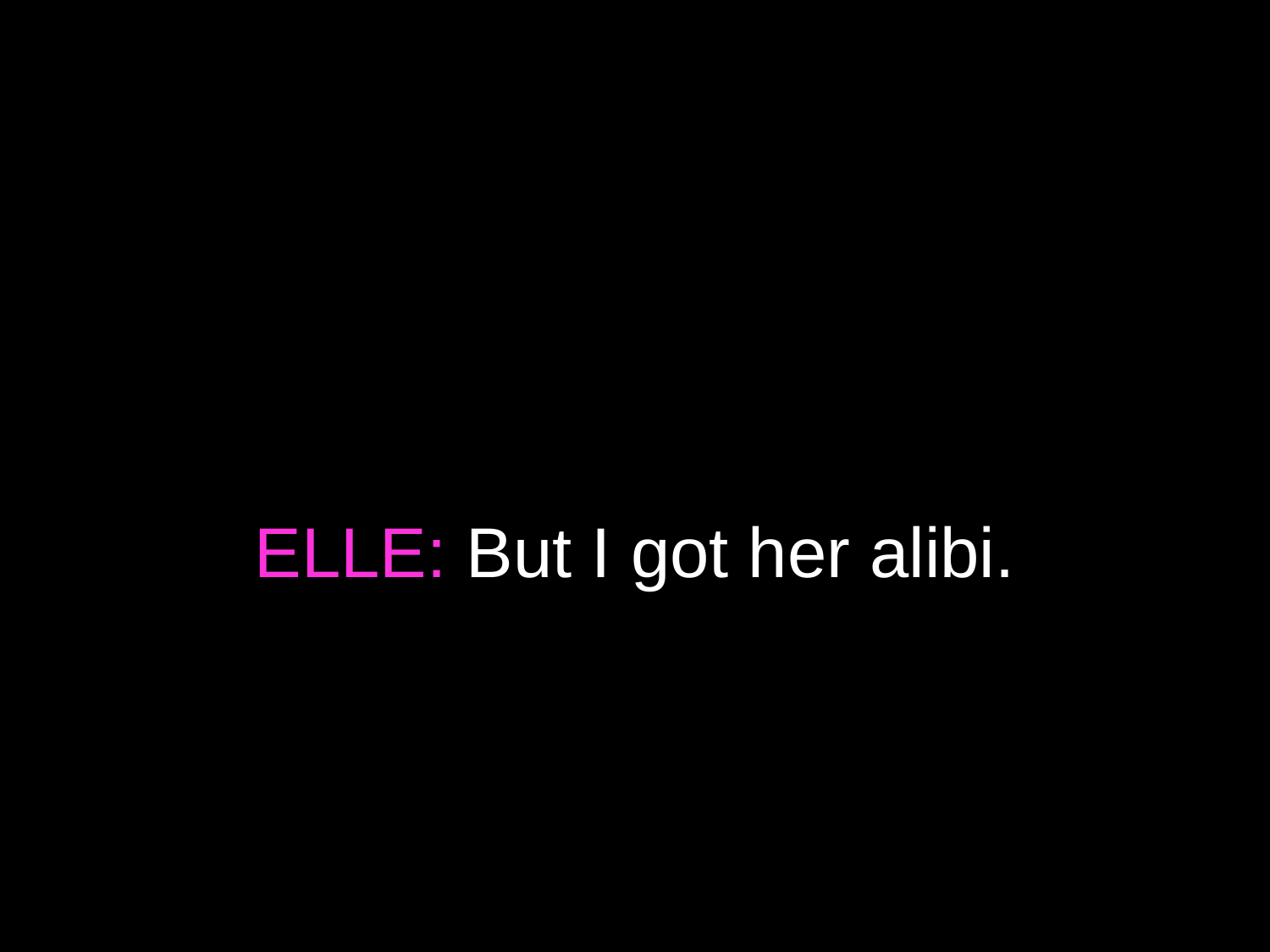

# ELLE: But I got her alibi.